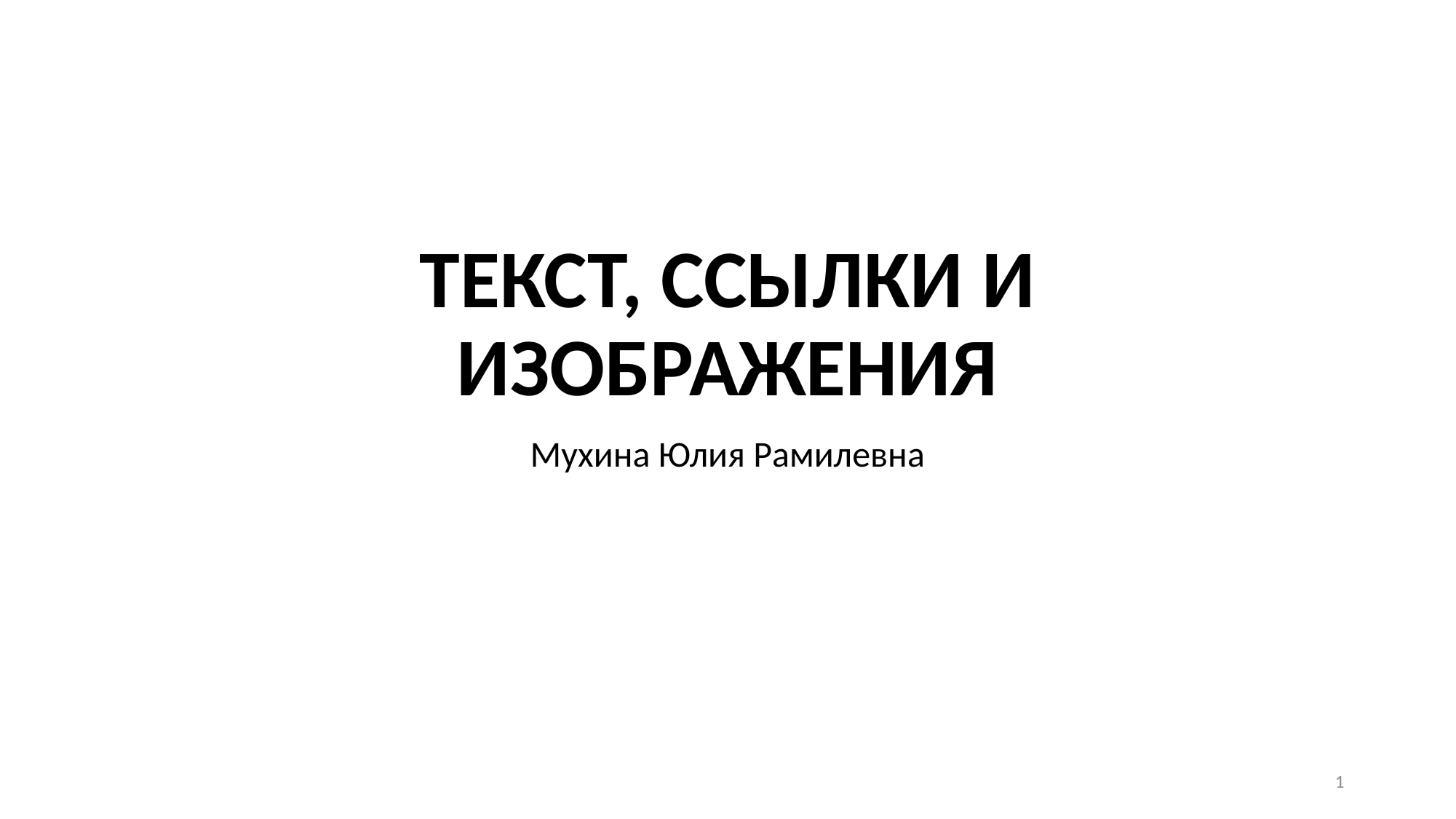

# ТЕКСТ, ССЫЛКИ И ИЗОБРАЖЕНИЯ
Мухина Юлия Рамилевна
1